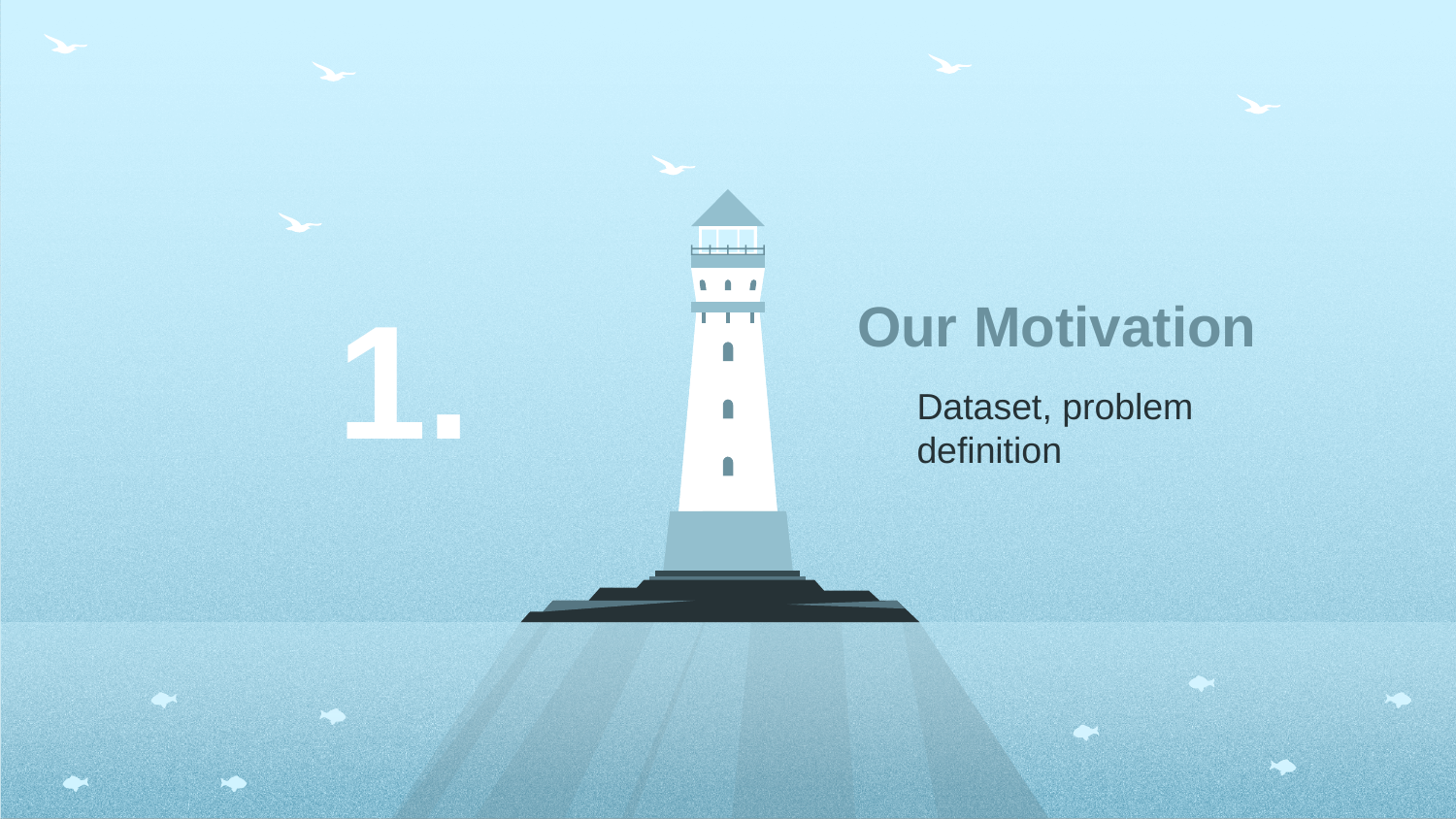

Our Motivation
# 1.
Dataset, problem definition